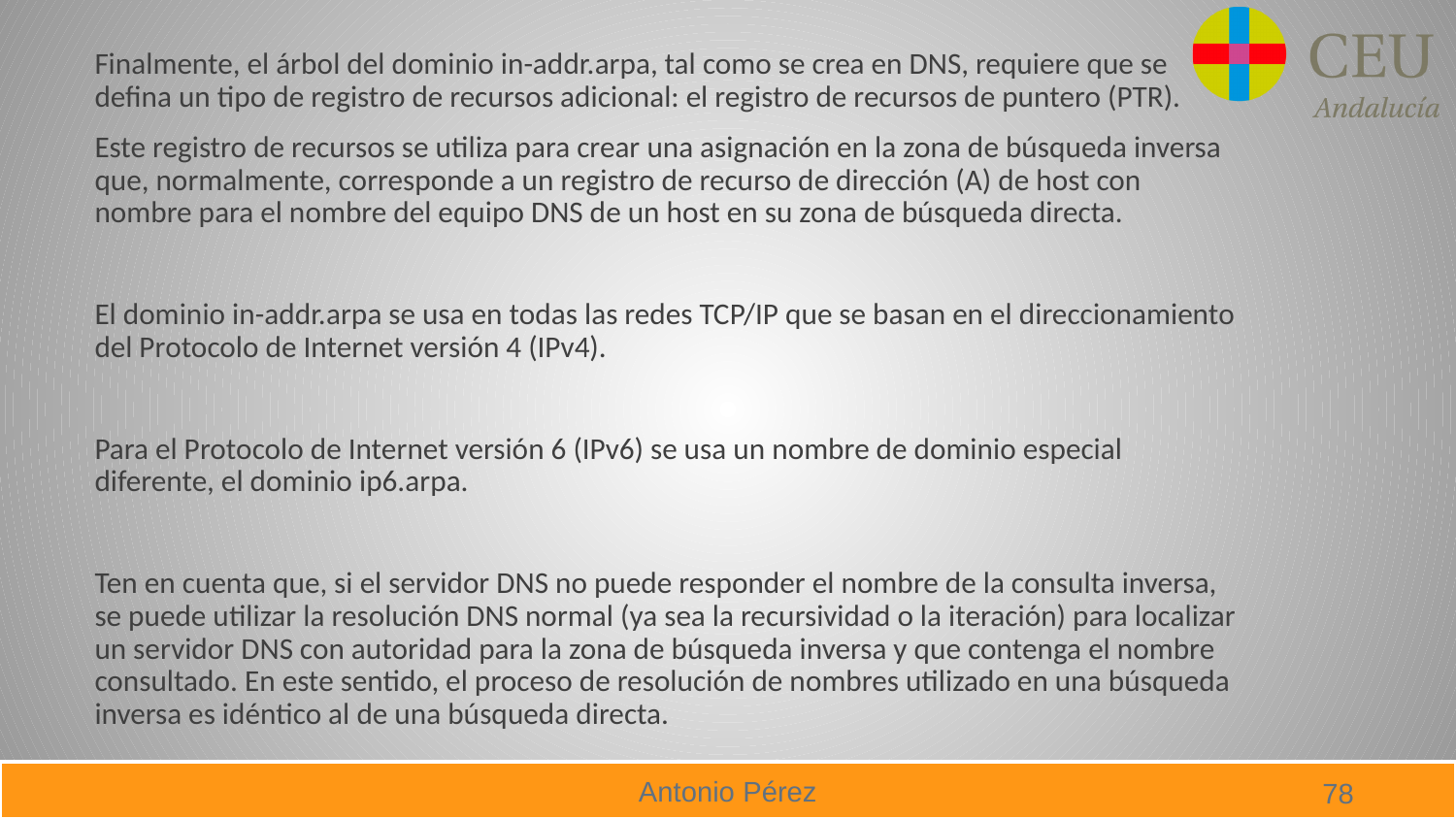

Finalmente, el árbol del dominio in-addr.arpa, tal como se crea en DNS, requiere que se defina un tipo de registro de recursos adicional: el registro de recursos de puntero (PTR).
Este registro de recursos se utiliza para crear una asignación en la zona de búsqueda inversa que, normalmente, corresponde a un registro de recurso de dirección (A) de host con nombre para el nombre del equipo DNS de un host en su zona de búsqueda directa.

El dominio in-addr.arpa se usa en todas las redes TCP/IP que se basan en el direccionamiento del Protocolo de Internet versión 4 (IPv4).

Para el Protocolo de Internet versión 6 (IPv6) se usa un nombre de dominio especial diferente, el dominio ip6.arpa.

Ten en cuenta que, si el servidor DNS no puede responder el nombre de la consulta inversa, se puede utilizar la resolución DNS normal (ya sea la recursividad o la iteración) para localizar un servidor DNS con autoridad para la zona de búsqueda inversa y que contenga el nombre consultado. En este sentido, el proceso de resolución de nombres utilizado en una búsqueda inversa es idéntico al de una búsqueda directa.